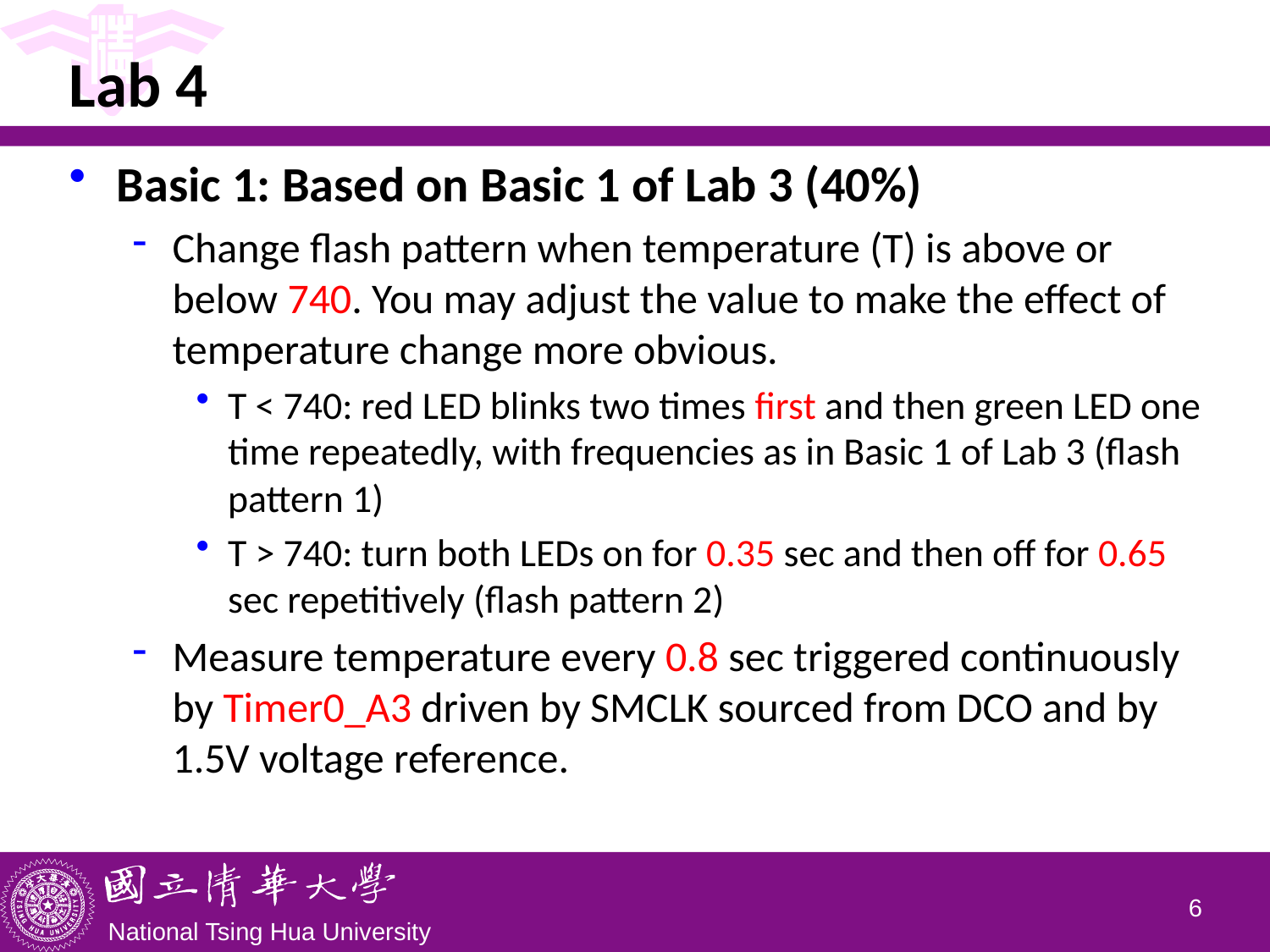

# Lab 4
Basic 1: Based on Basic 1 of Lab 3 (40%)
Change flash pattern when temperature (T) is above or below 740. You may adjust the value to make the effect of temperature change more obvious.
T < 740: red LED blinks two times first and then green LED one time repeatedly, with frequencies as in Basic 1 of Lab 3 (flash pattern 1)
T > 740: turn both LEDs on for 0.35 sec and then off for 0.65 sec repetitively (flash pattern 2)
Measure temperature every 0.8 sec triggered continuously by Timer0_A3 driven by SMCLK sourced from DCO and by 1.5V voltage reference.

6